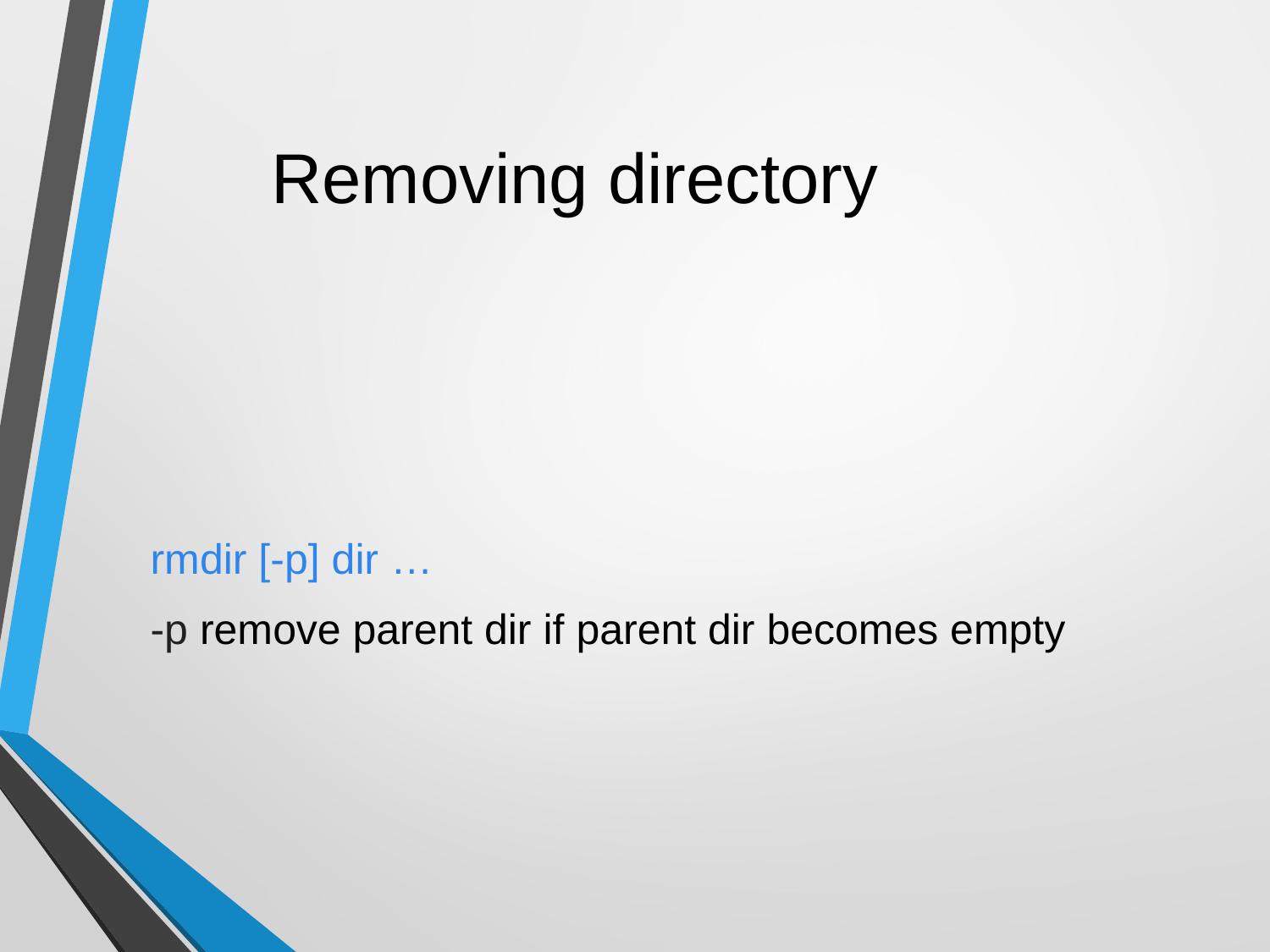

# Removing directory
rmdir [-p] dir …
-p remove parent dir if parent dir becomes empty